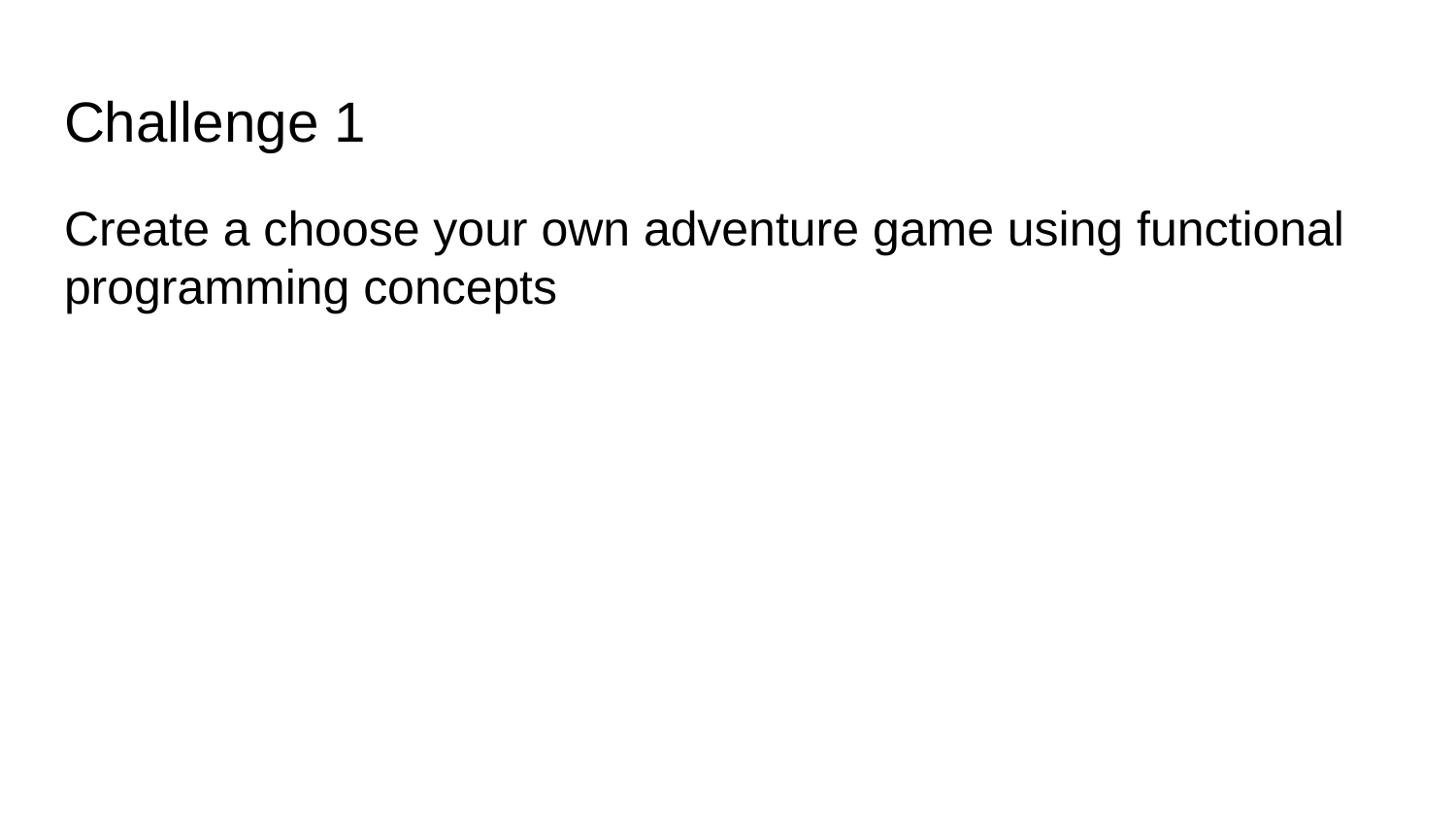

# Challenge 1
Create a choose your own adventure game using functional programming concepts